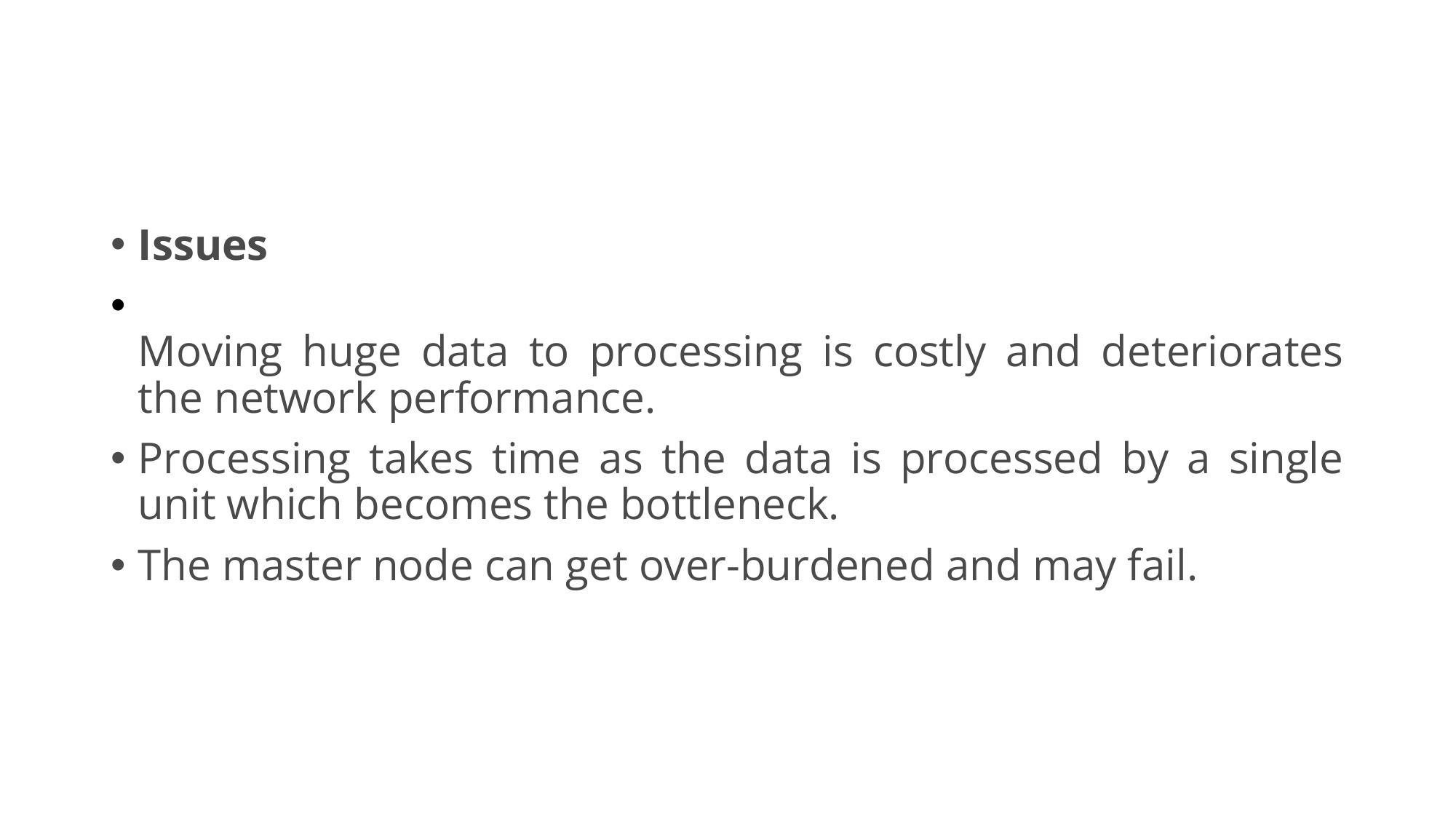

#
Issues
Moving huge data to processing is costly and deteriorates the network performance.
Processing takes time as the data is processed by a single unit which becomes the bottleneck.
The master node can get over-burdened and may fail.